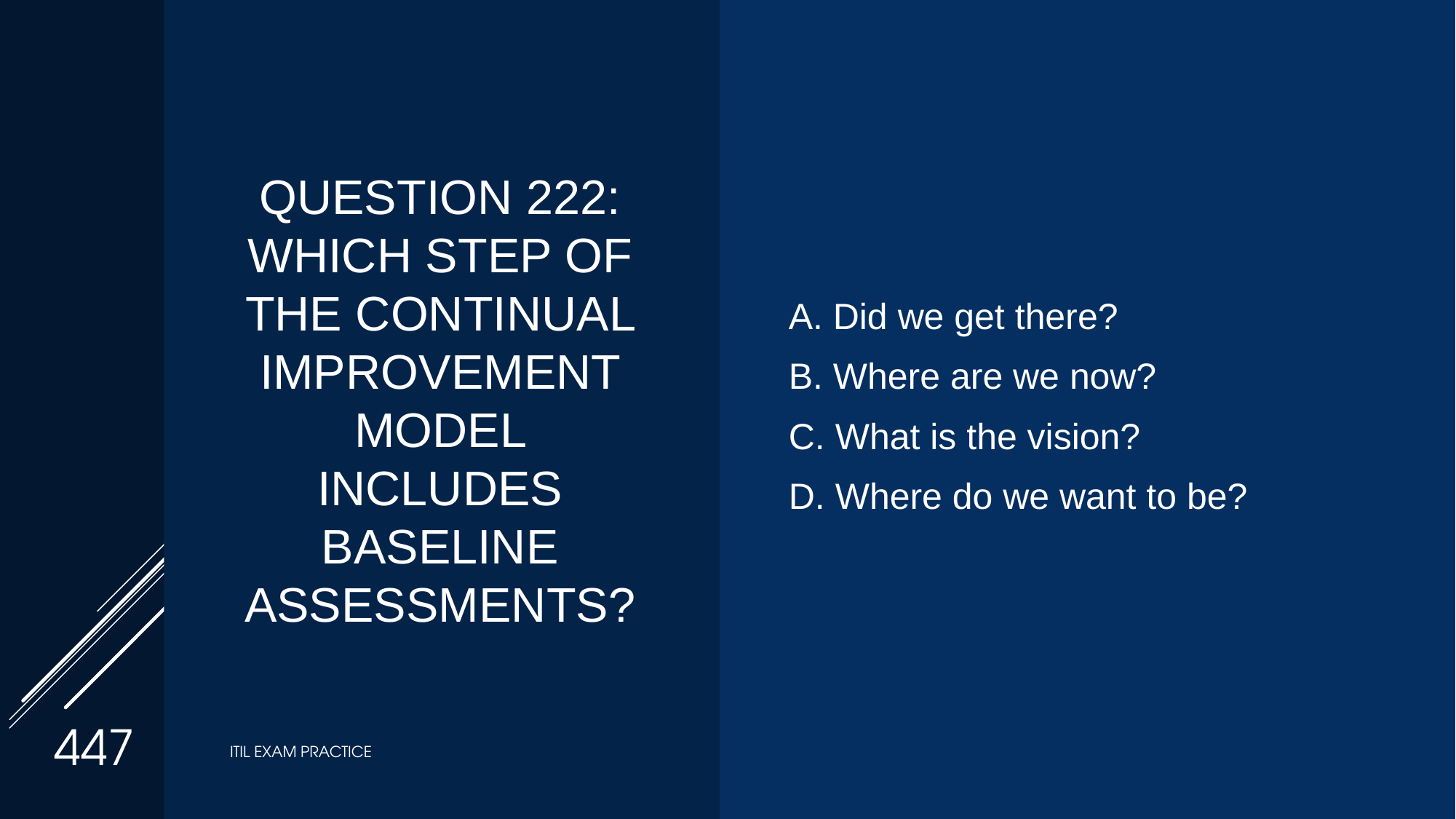

# Question 222: Which step of the continual improvement model includes baseline assessments?
A. Did we get there?
B. Where are we now?
C. What is the vision?
D. Where do we want to be?
447
ITIL EXAM PRACTICE